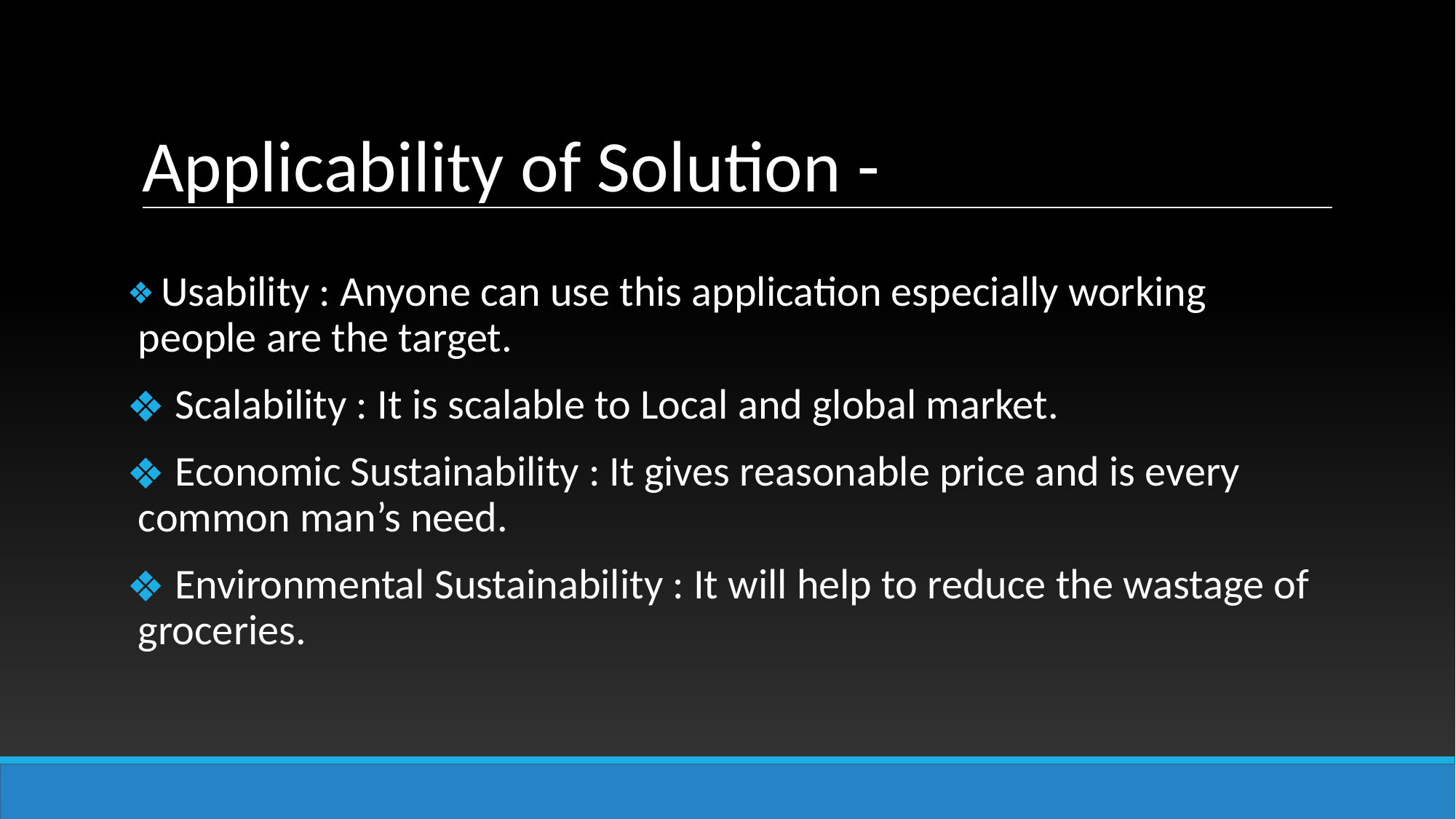

# Applicability of Solution -
 Usability : Anyone can use this application especially working people are the target.
 Scalability : It is scalable to Local and global market.
 Economic Sustainability : It gives reasonable price and is every common man’s need.
 Environmental Sustainability : It will help to reduce the wastage of groceries.